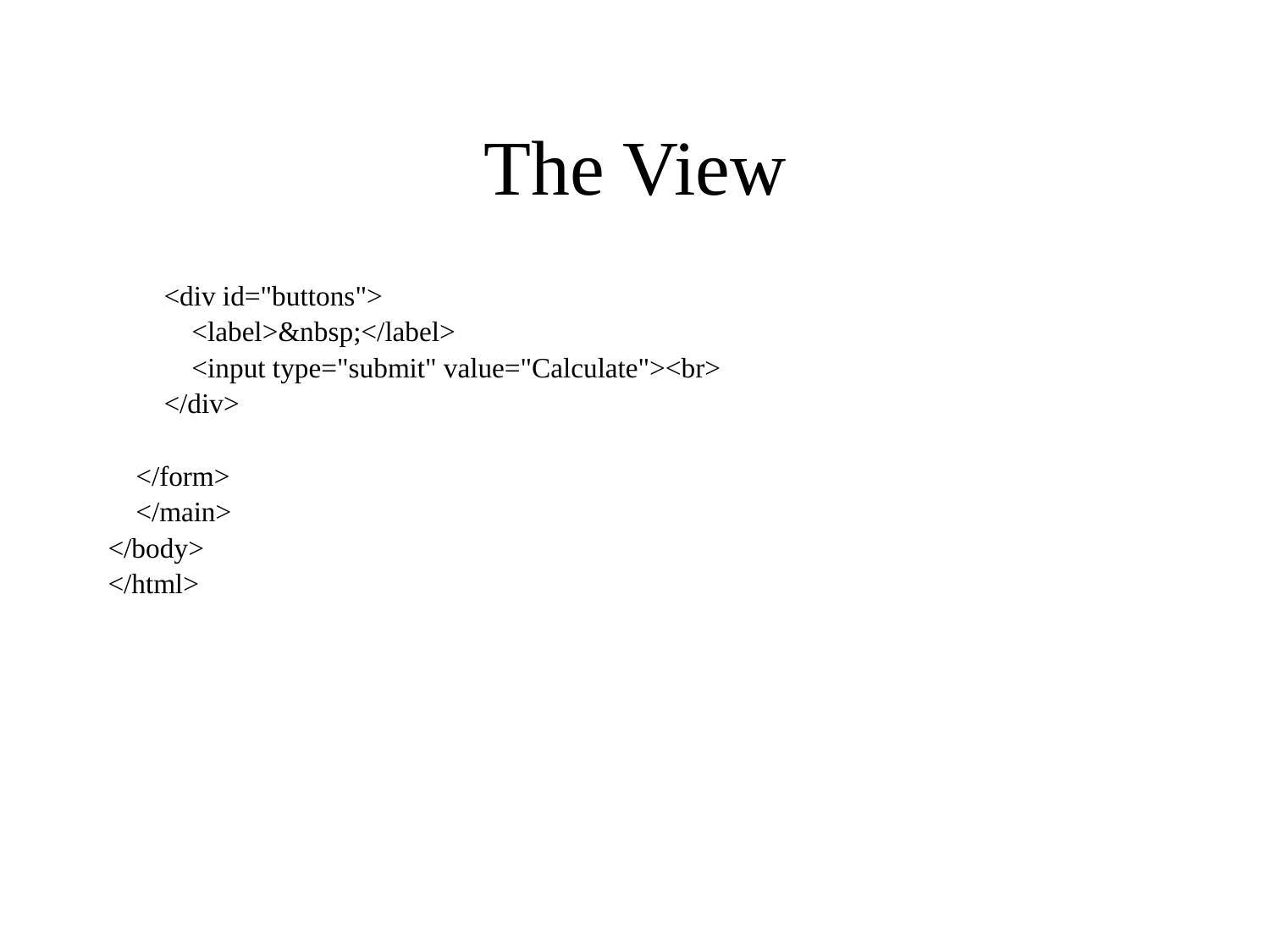

# The View
        <div id="buttons">
            <label>&nbsp;</label>
            <input type="submit" value="Calculate"><br>
        </div>

    </form>
    </main>
</body>
</html>